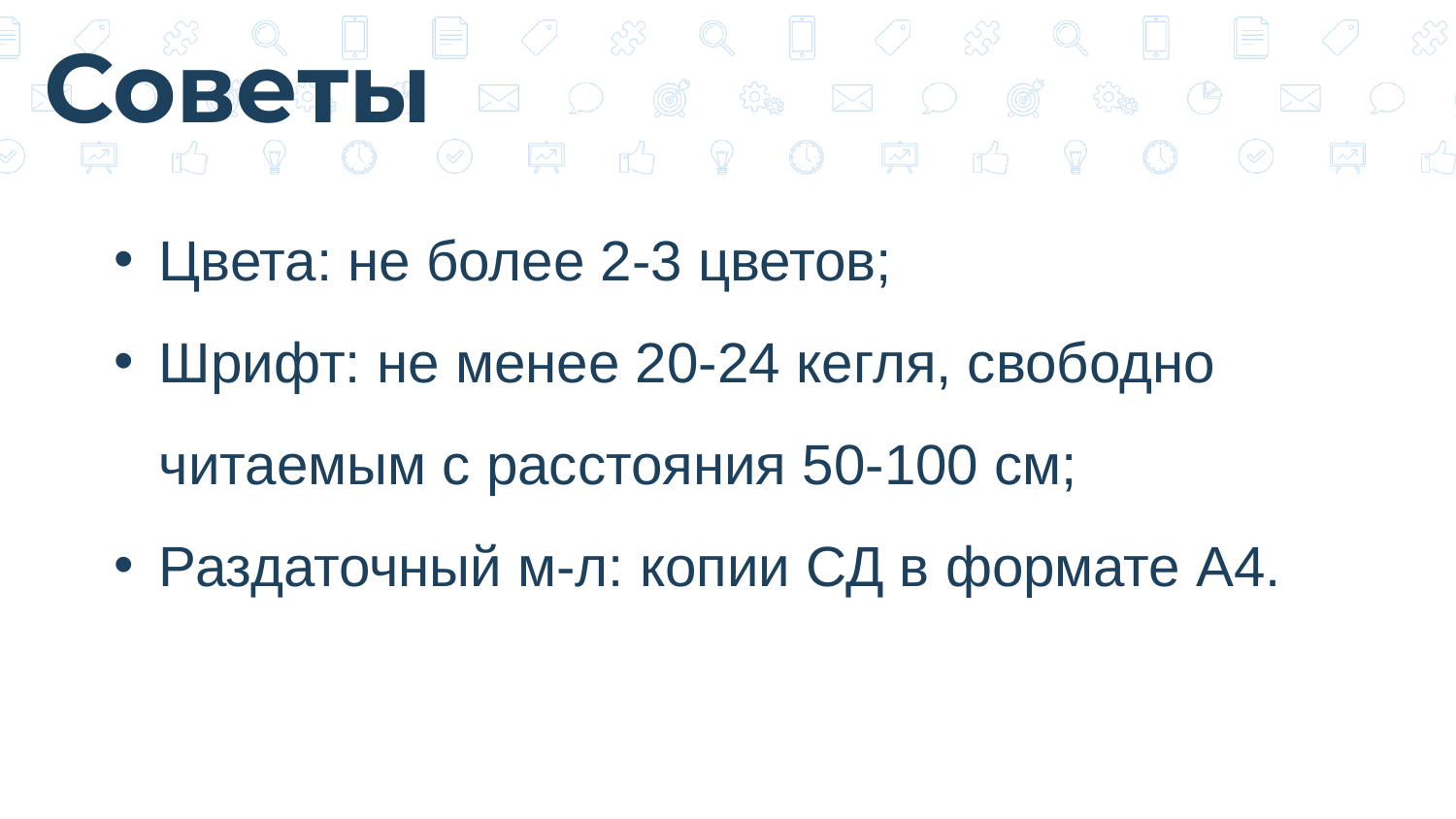

Советы
Цвета: не более 2-3 цветов;
Шрифт: не менее 20-24 кегля, свободно читаемым с расстояния 50-100 см;
Раздаточный м-л: копии СД в формате А4.